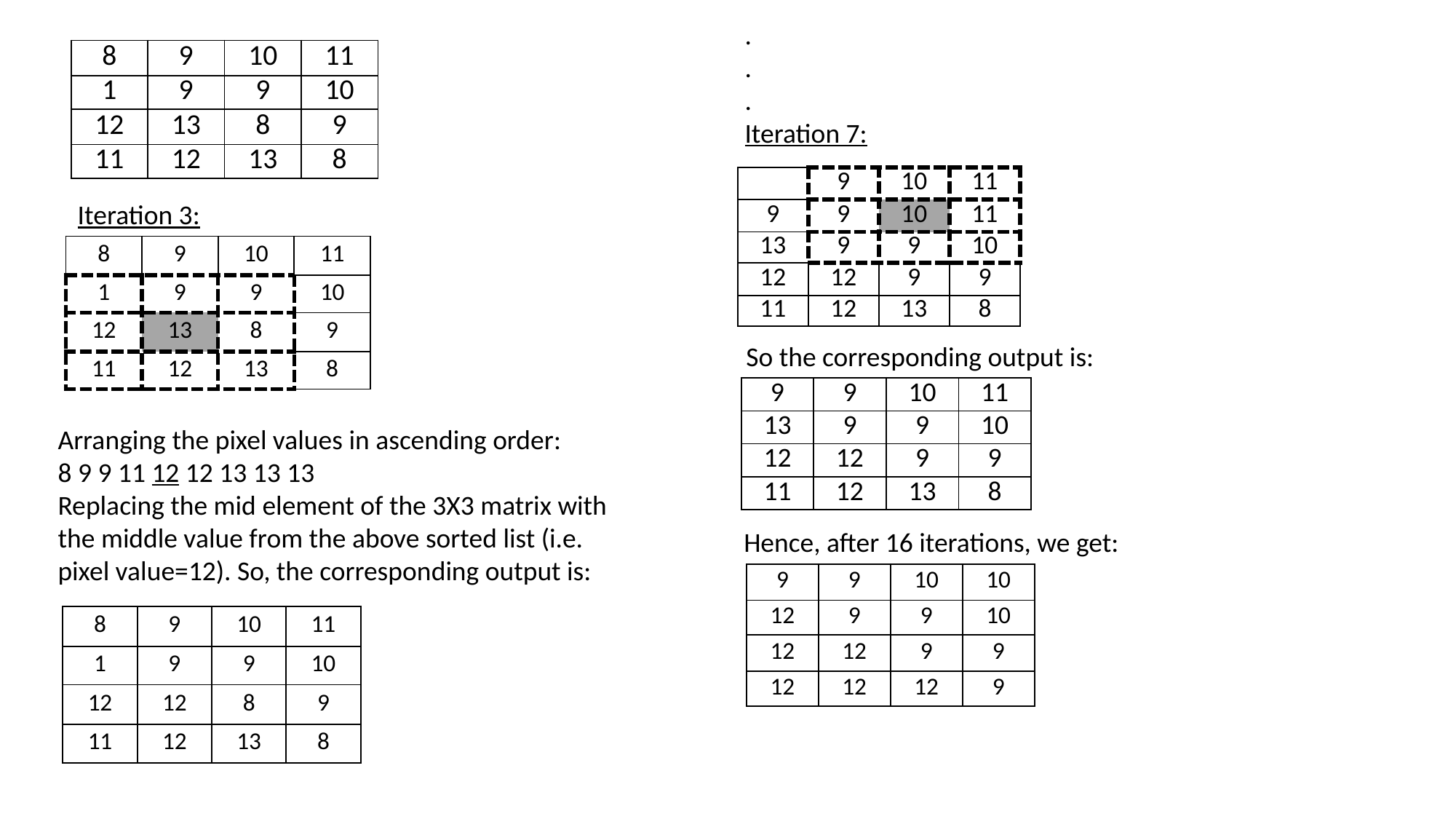

.
.
.
Iteration 7:
| 8 | 9 | 10 | 11 |
| --- | --- | --- | --- |
| 1 | 9 | 9 | 10 |
| 12 | 13 | 8 | 9 |
| 11 | 12 | 13 | 8 |
|  | 9 | 10 | 11 |
| --- | --- | --- | --- |
| 9 | 9 | 10 | 11 |
| 13 | 9 | 9 | 10 |
| 12 | 12 | 9 | 9 |
| 11 | 12 | 13 | 8 |
Iteration 3:
| 8 | 9 | 10 | 11 |
| --- | --- | --- | --- |
| 1 | 9 | 9 | 10 |
| 12 | 13 | 8 | 9 |
| 11 | 12 | 13 | 8 |
So the corresponding output is:
| 9 | 9 | 10 | 11 |
| --- | --- | --- | --- |
| 13 | 9 | 9 | 10 |
| 12 | 12 | 9 | 9 |
| 11 | 12 | 13 | 8 |
Arranging the pixel values in ascending order:
8 9 9 11 12 12 13 13 13
Replacing the mid element of the 3X3 matrix with the middle value from the above sorted list (i.e. pixel value=12). So, the corresponding output is:
Hence, after 16 iterations, we get:
| 9 | 9 | 10 | 10 |
| --- | --- | --- | --- |
| 12 | 9 | 9 | 10 |
| 12 | 12 | 9 | 9 |
| 12 | 12 | 12 | 9 |
| 8 | 9 | 10 | 11 |
| --- | --- | --- | --- |
| 1 | 9 | 9 | 10 |
| 12 | 12 | 8 | 9 |
| 11 | 12 | 13 | 8 |